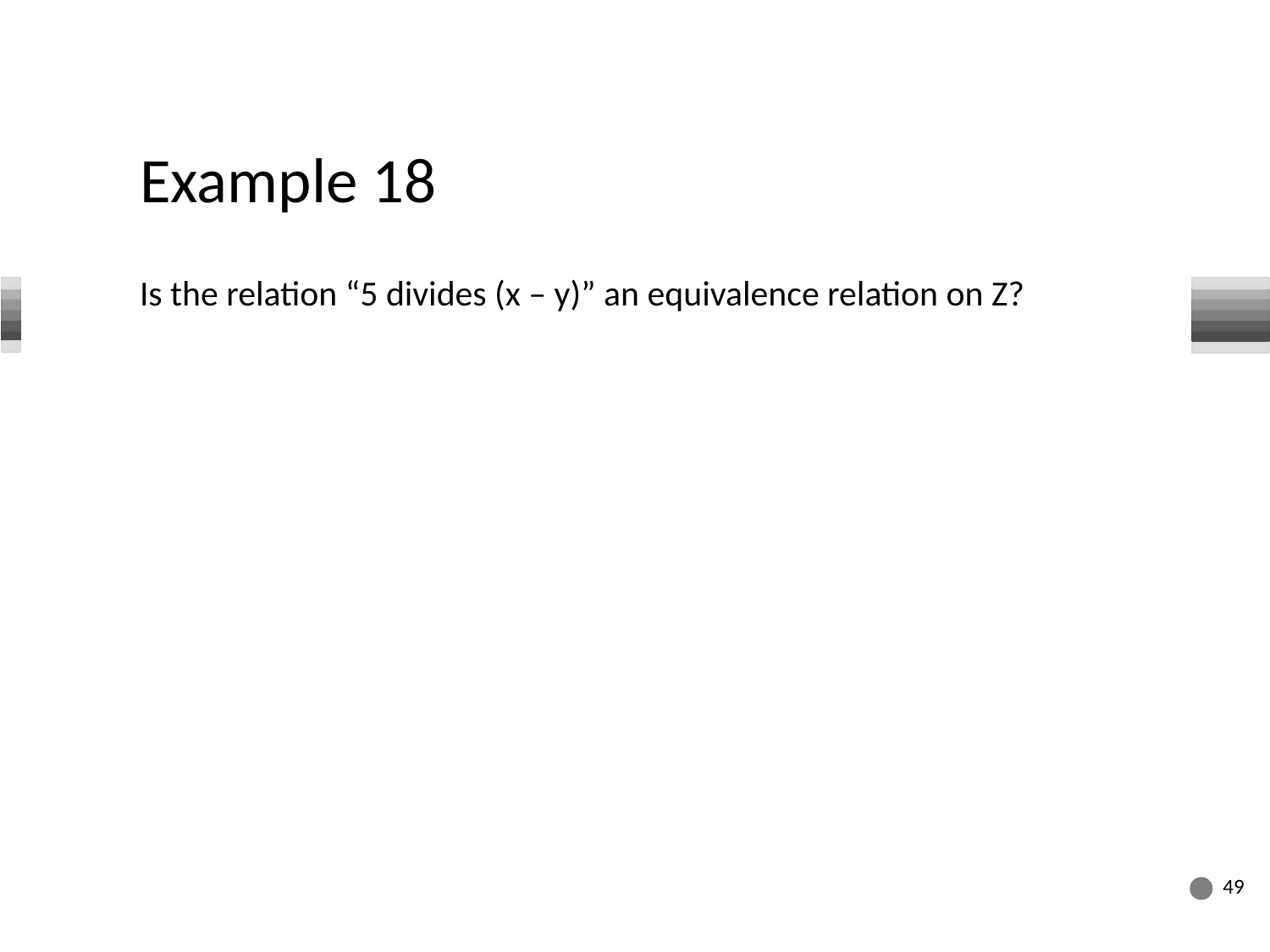

# Example 18
Is the relation “5 divides (x – y)” an equivalence relation on Z?

49